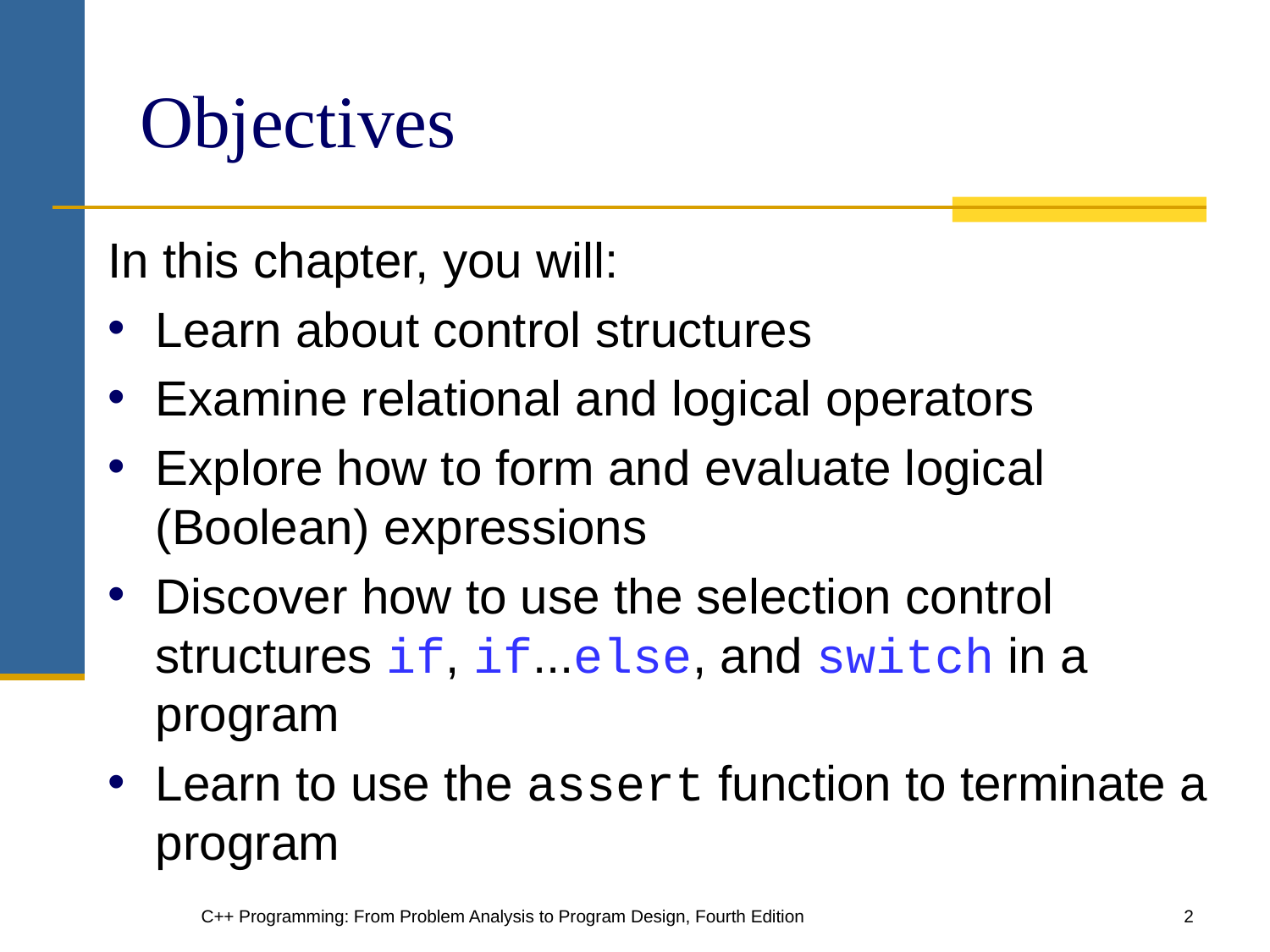

# Objectives
In this chapter, you will:
Learn about control structures
Examine relational and logical operators
Explore how to form and evaluate logical (Boolean) expressions
Discover how to use the selection control structures if, if...else, and switch in a program
Learn to use the assert function to terminate a program
C++ Programming: From Problem Analysis to Program Design, Fourth Edition
2